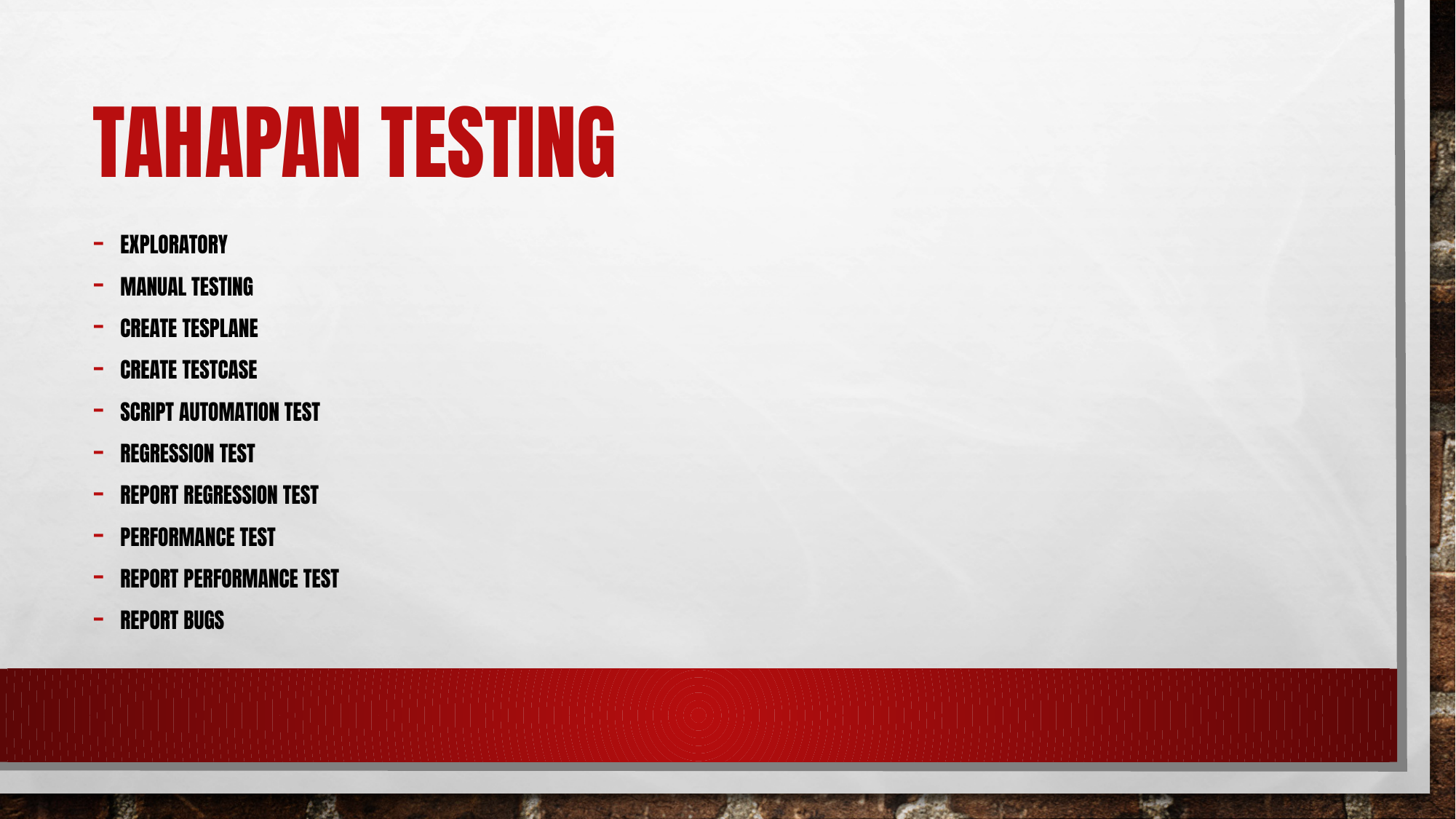

# Tahapan testing
Exploratory
Manual Testing
Create TesPlane
Create TestCase
Script Automation Test
Regression Test
Report Regression Test
Performance Test
Report Performance Test
Report Bugs